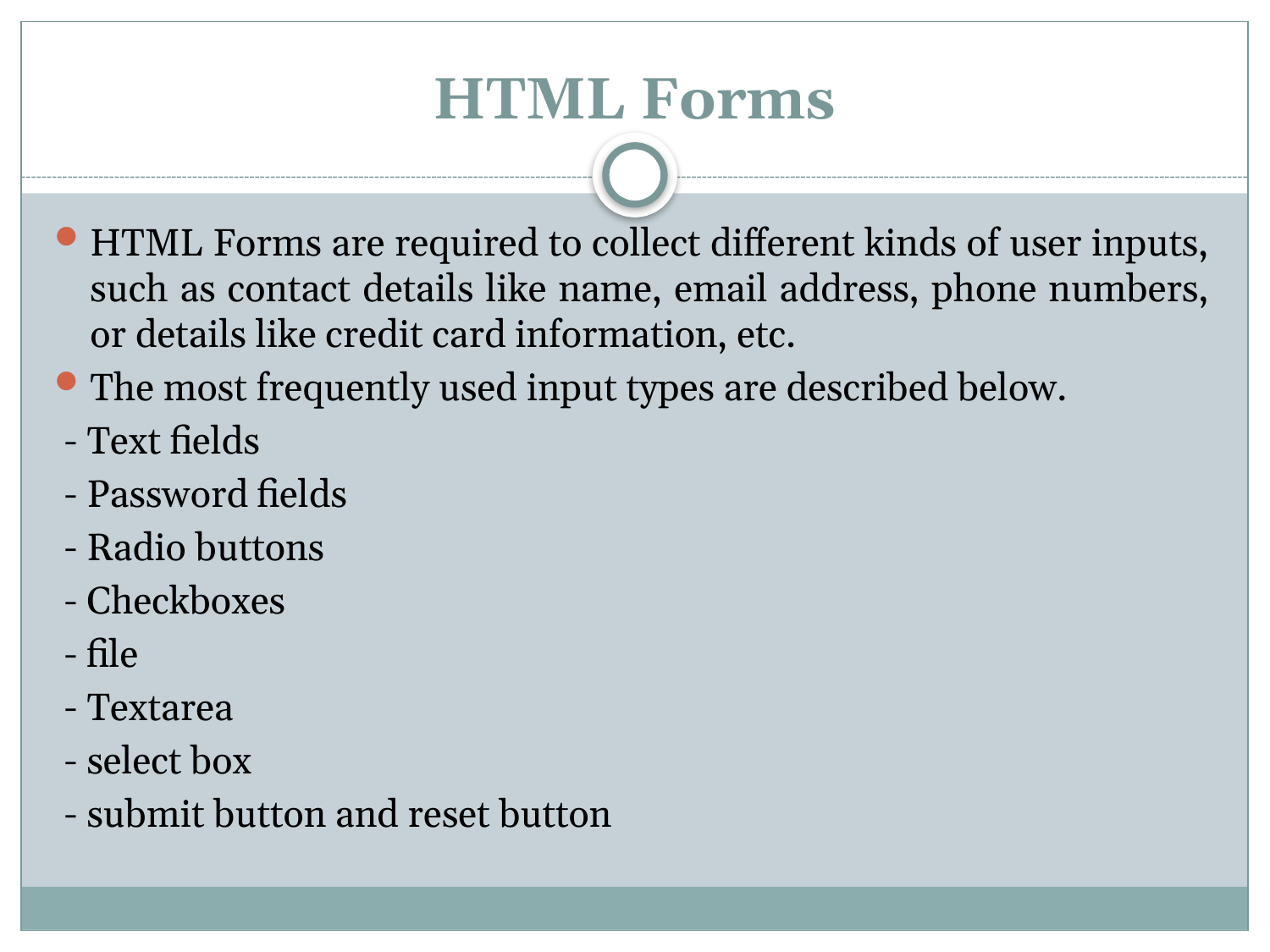

# HTML Forms
HTML Forms are required to collect different kinds of user inputs, such as contact details like name, email address, phone numbers, or details like credit card information, etc.
The most frequently used input types are described below.
 - Text fields
 - Password fields
 - Radio buttons
 - Checkboxes
 - file
 - Textarea
 - select box
 - submit button and reset button